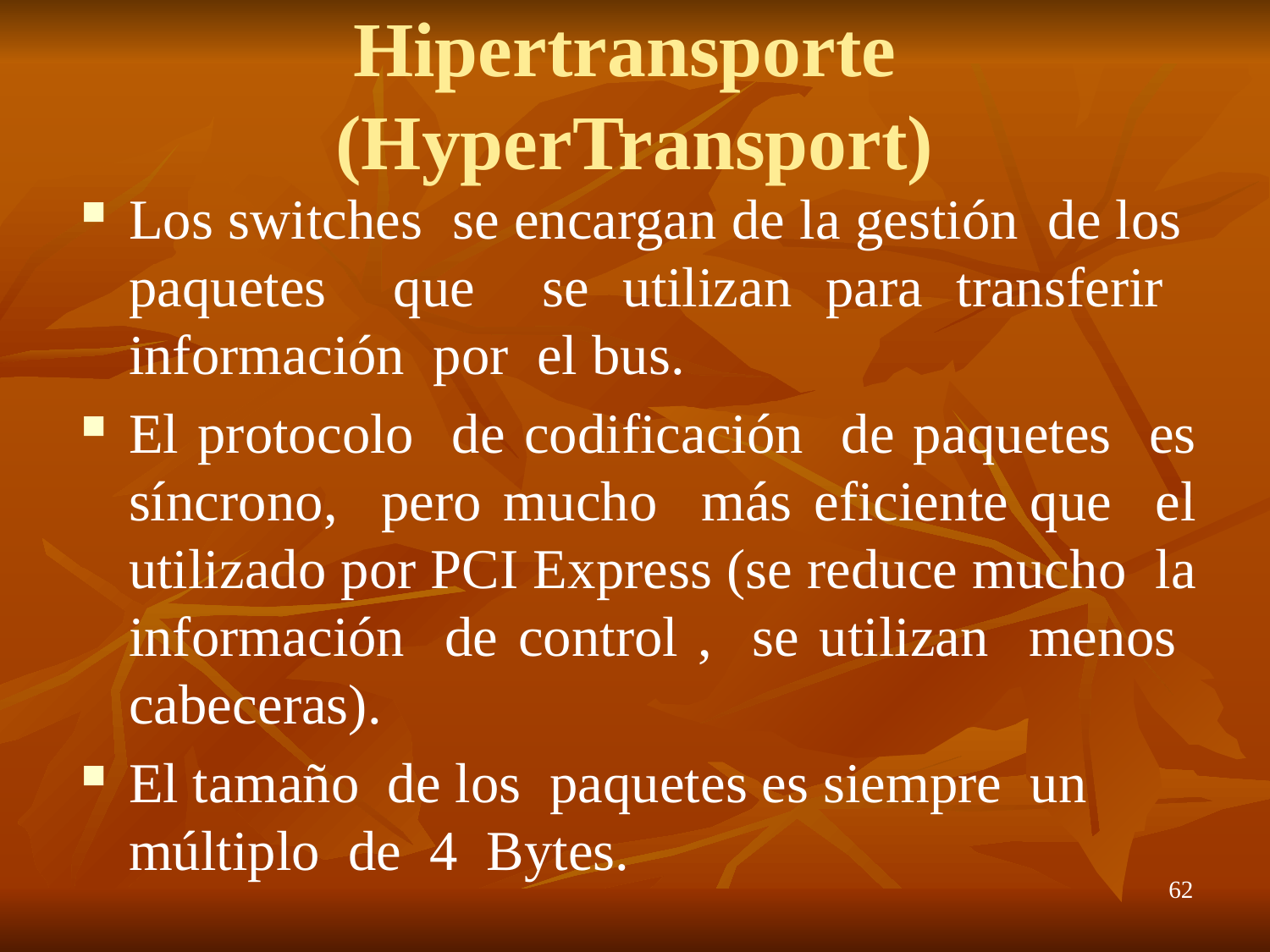

# Hipertransporte  (HyperTransport)
Los switches  se encargan de la gestión  de los  paquetes  que  se utilizan para transferir  información  por  el bus.
El protocolo  de codificación  de paquetes  es síncrono,  pero mucho  más eficiente que  el utilizado por PCI Express (se reduce mucho  la información  de control ,  se utilizan  menos  cabeceras).
El tamaño  de los  paquetes es siempre  un múltiplo  de  4  Bytes.

62